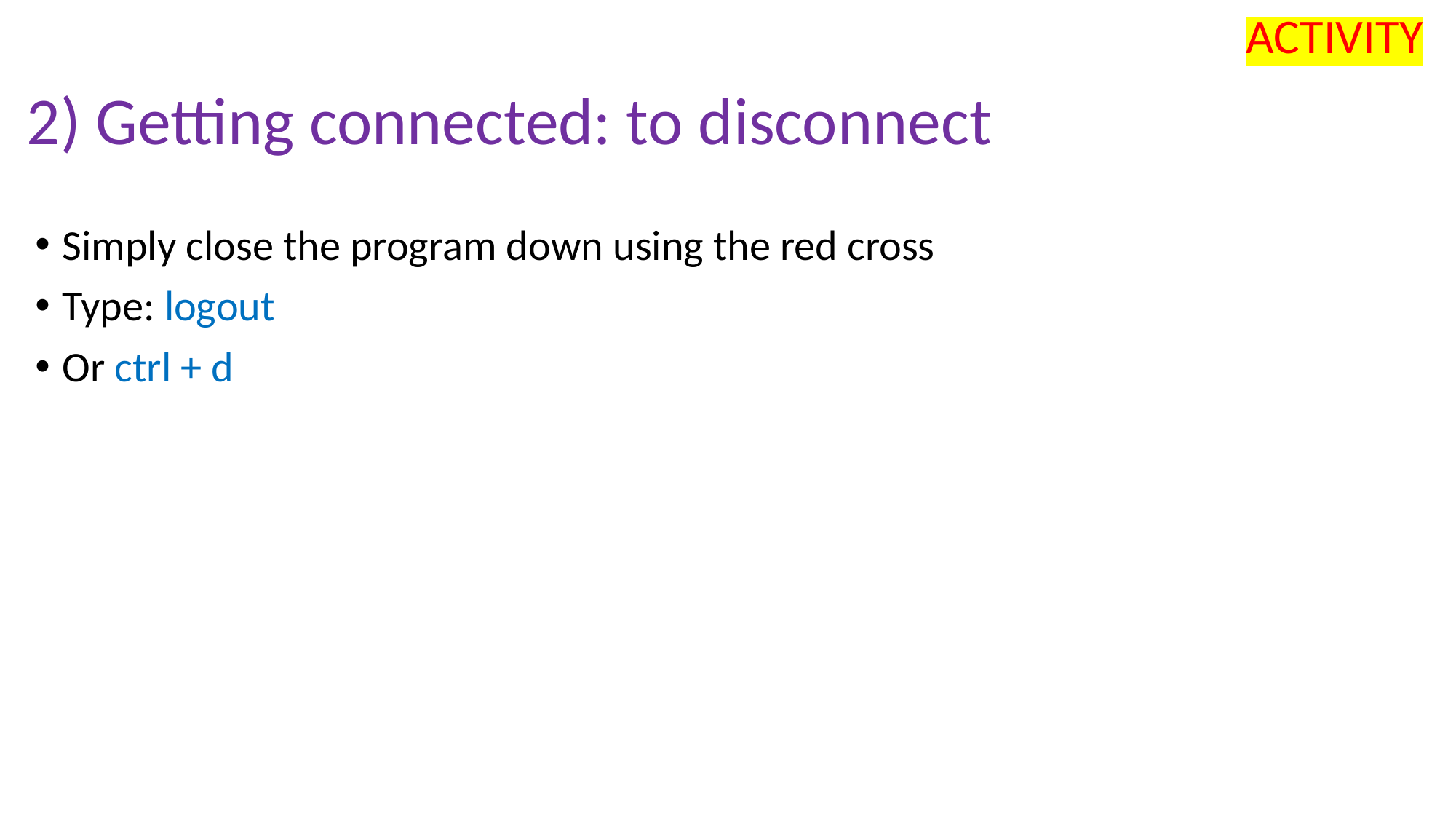

ACTIVITY
# 2) Getting connected: to disconnect
Simply close the program down using the red cross
Type: logout
Or ctrl + d